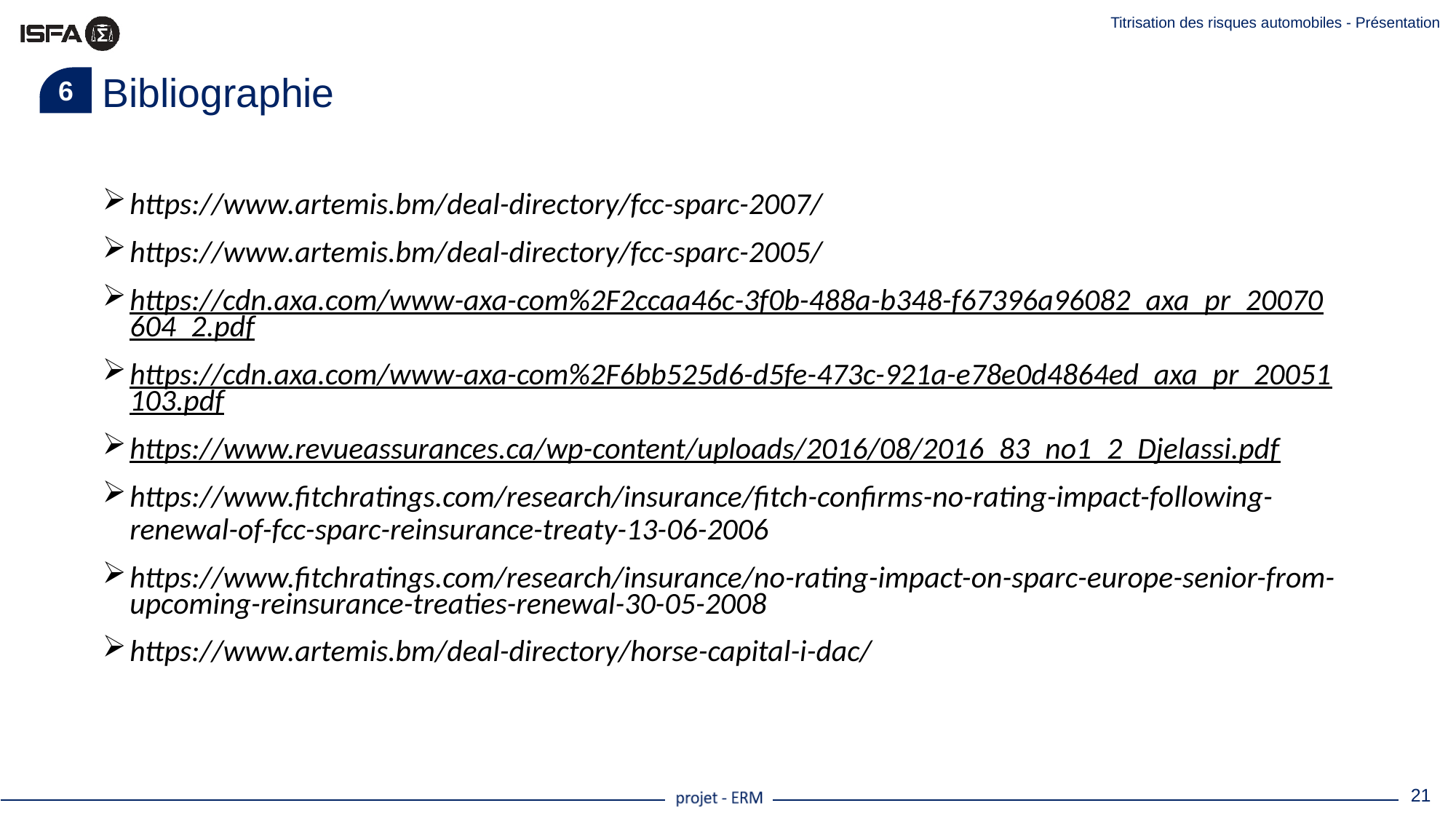

Titrisation des risques automobiles - Présentation
6
# Bibliographie
https://www.artemis.bm/deal-directory/fcc-sparc-2007/
https://www.artemis.bm/deal-directory/fcc-sparc-2005/
https://cdn.axa.com/www-axa-com%2F2ccaa46c-3f0b-488a-b348-f67396a96082_axa_pr_20070604_2.pdf
https://cdn.axa.com/www-axa-com%2F6bb525d6-d5fe-473c-921a-e78e0d4864ed_axa_pr_20051103.pdf
https://www.revueassurances.ca/wp-content/uploads/2016/08/2016_83_no1_2_Djelassi.pdf
https://www.fitchratings.com/research/insurance/fitch-confirms-no-rating-impact-following-renewal-of-fcc-sparc-reinsurance-treaty-13-06-2006
https://www.fitchratings.com/research/insurance/no-rating-impact-on-sparc-europe-senior-from-upcoming-reinsurance-treaties-renewal-30-05-2008
https://www.artemis.bm/deal-directory/horse-capital-i-dac/

21